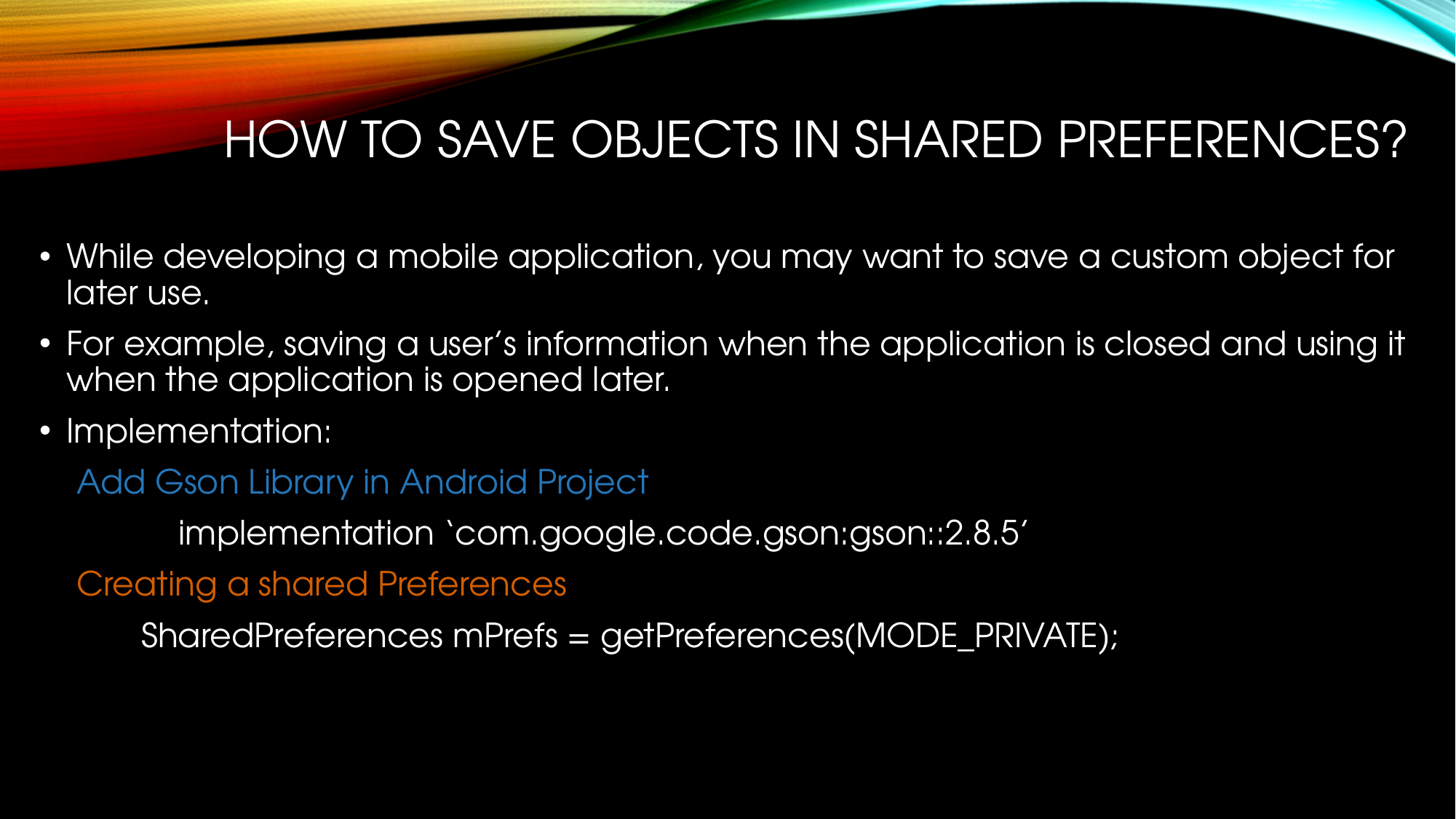

# How to save objects in shared preferences?
While developing a mobile application, you may want to save a custom object for later use.
For example, saving a user’s information when the application is closed and using it when the application is opened later.
Implementation:
    Add Gson Library in Android Project
               implementation ‘com.google.code.gson:gson::2.8.5’
    Creating a shared Preferences
           SharedPreferences mPrefs = getPreferences(MODE_PRIVATE);